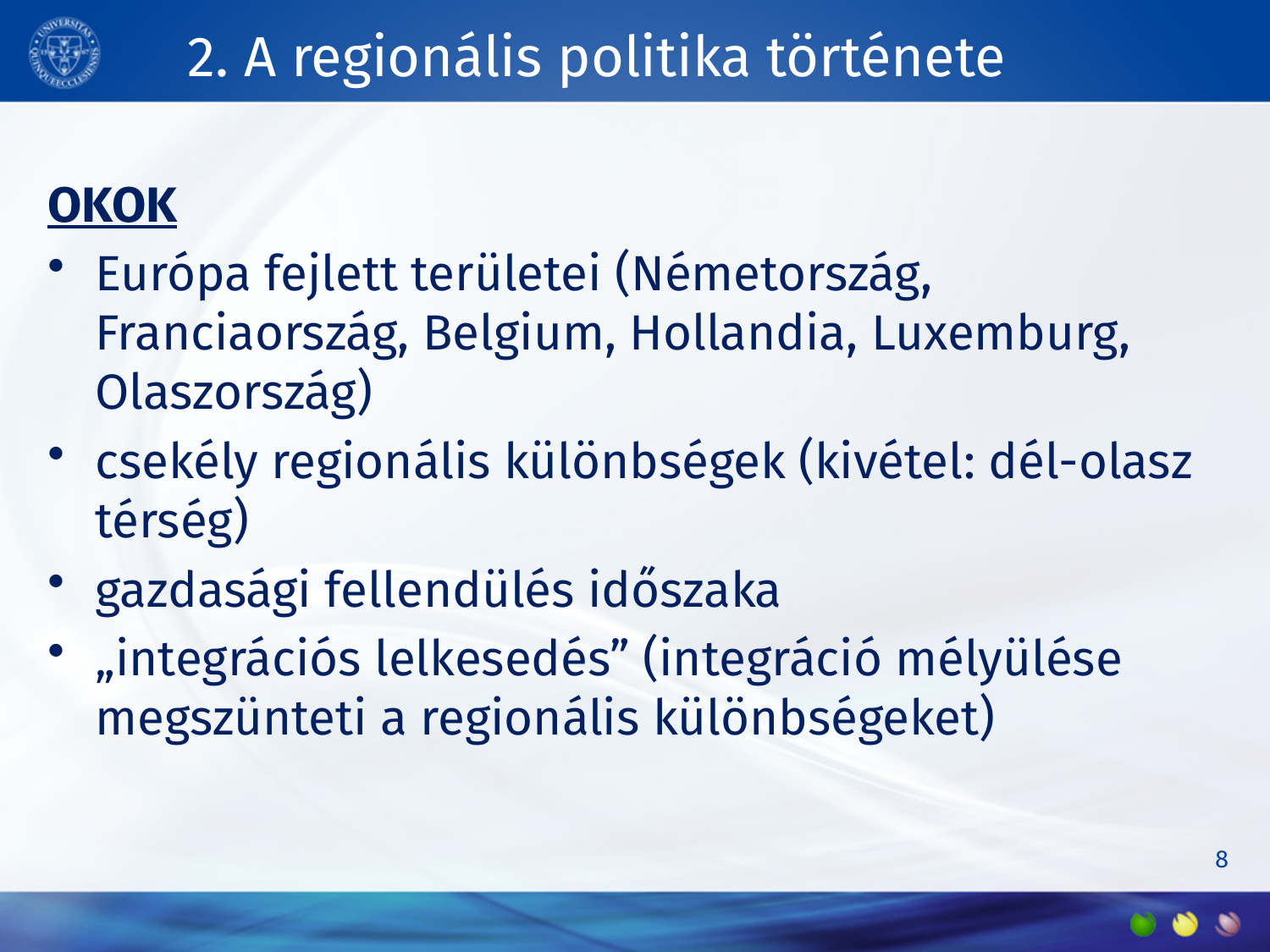

# 2. A regionális politika története
OKOK
Európa fejlett területei (Németország, Franciaország, Belgium, Hollandia, Luxemburg, Olaszország)
csekély regionális különbségek (kivétel: dél-olasz térség)
gazdasági fellendülés időszaka
„integrációs lelkesedés” (integráció mélyülése megszünteti a regionális különbségeket)
8